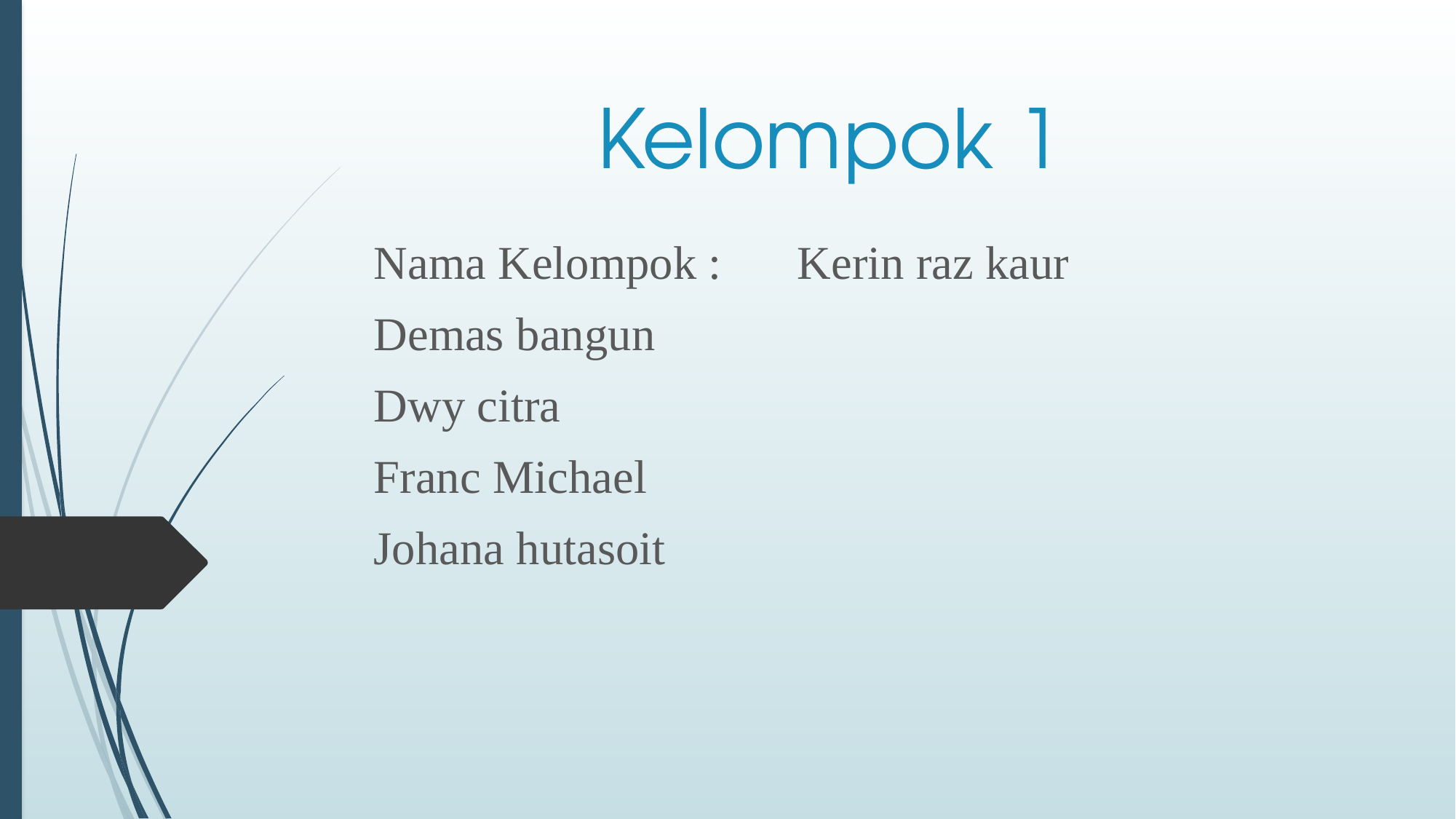

# Kelompok 1
	Nama Kelompok : 	Kerin raz kaur
								Demas bangun
								Dwy citra
								Franc Michael
								Johana hutasoit